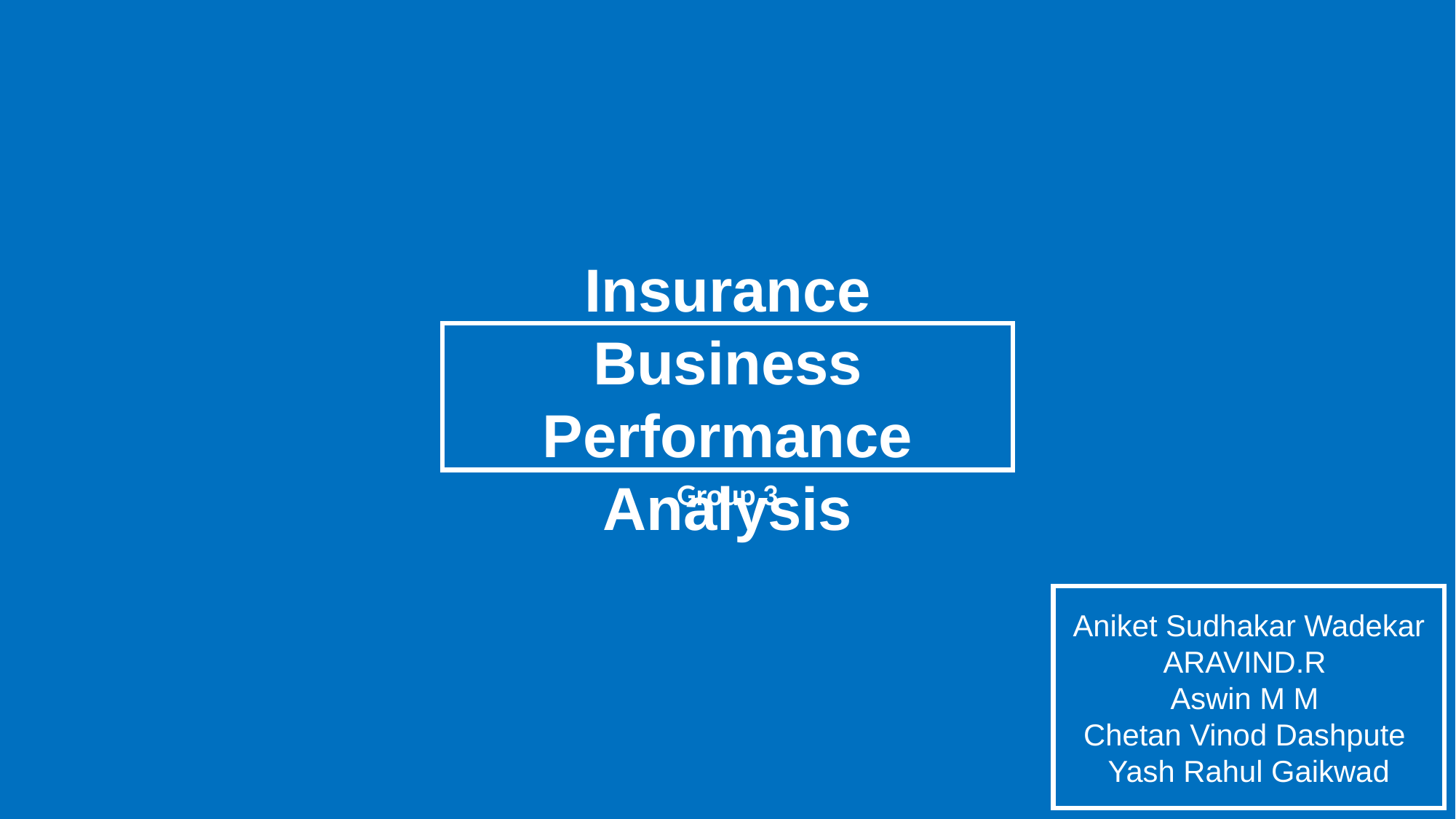

Insurance Business Performance Analysis
Group 3
Aniket Sudhakar Wadekar
ARAVIND.R
Aswin M M
Chetan Vinod Dashpute
Yash Rahul Gaikwad